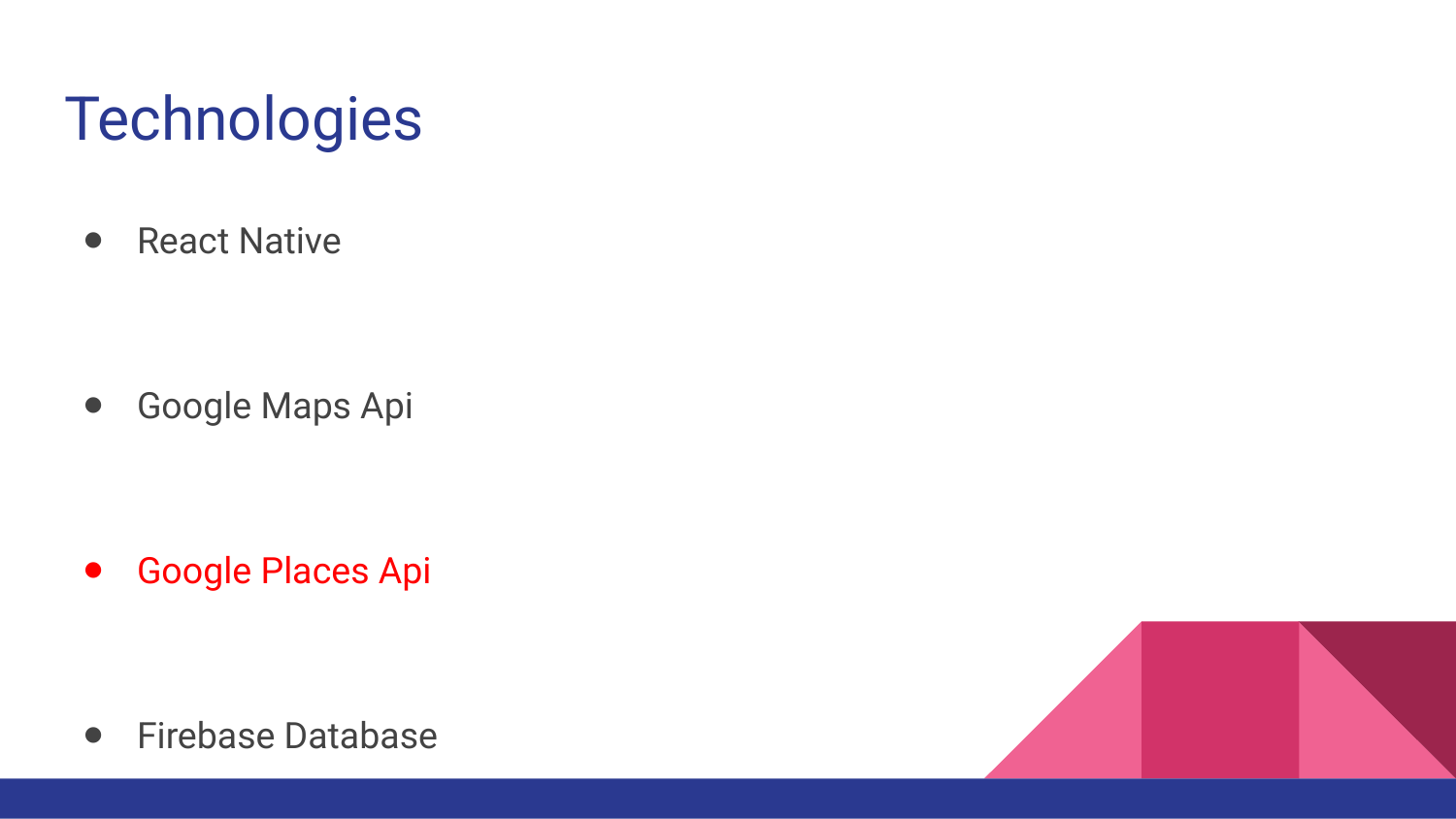

# Technologies
React Native

Google Maps Api

Google Places Api

Firebase Database